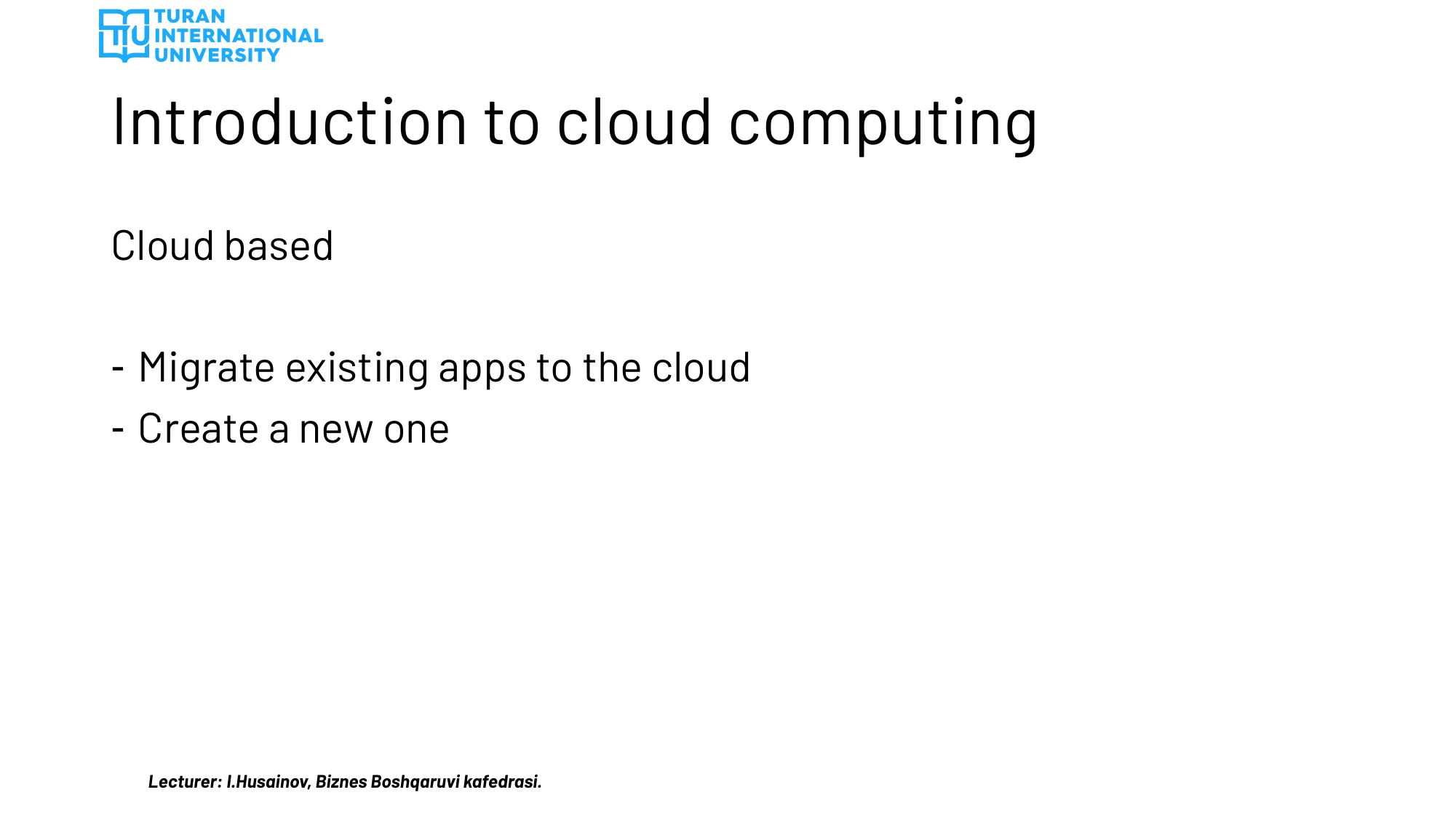

# Introduction to cloud computing
Cloud based

Migrate existing apps to the cloud
Create a new one
Lecturer: I.Husainov, Biznes Boshqaruvi kafedrasi.